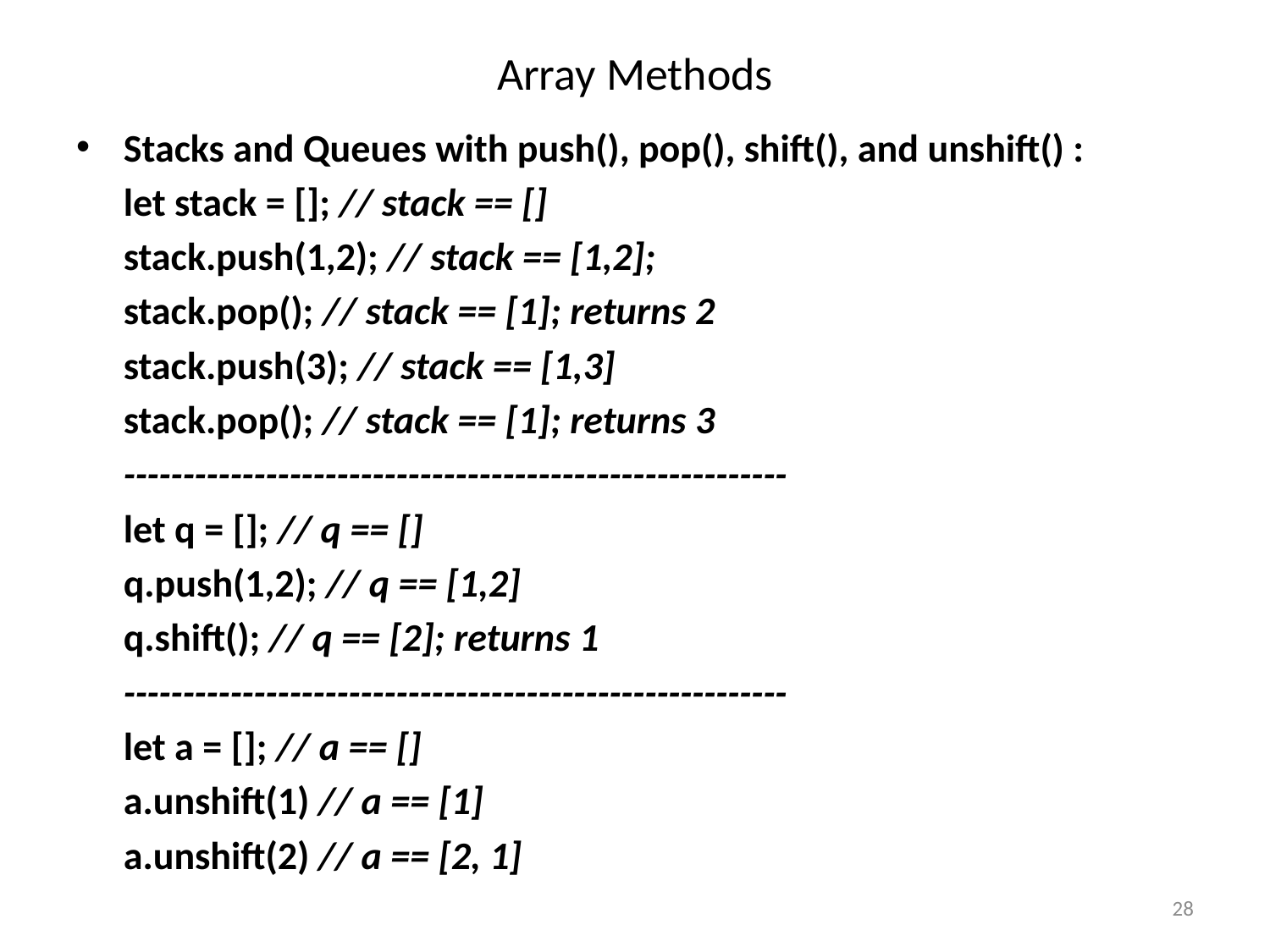

# Array Methods
Stacks and Queues with push(), pop(), shift(), and unshift() :
	let stack = []; // stack == []
	stack.push(1,2); // stack == [1,2];
	stack.pop(); // stack == [1]; returns 2
	stack.push(3); // stack == [1,3]
	stack.pop(); // stack == [1]; returns 3
	--------------------------------------------------------
	let q = []; // q == []
	q.push(1,2); // q == [1,2]
	q.shift(); // q == [2]; returns 1
	--------------------------------------------------------
	let a = []; // a == []
	a.unshift(1) // a == [1]
	a.unshift(2) // a == [2, 1]
28